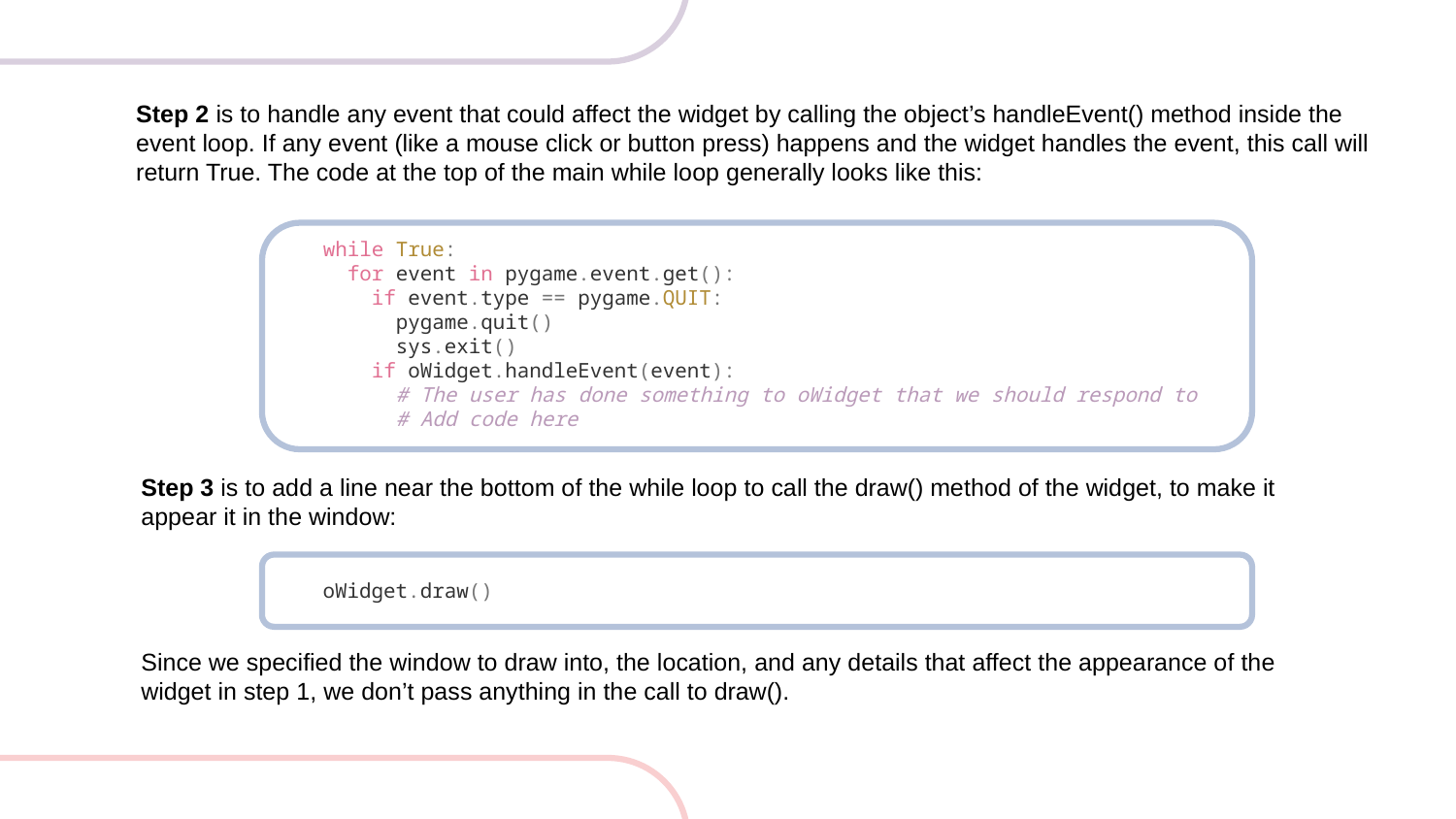

Step 2 is to handle any event that could affect the widget by calling the object’s handleEvent() method inside the event loop. If any event (like a mouse click or button press) happens and the widget handles the event, this call will return True. The code at the top of the main while loop generally looks like this:

while True:
  for event in pygame.event.get():
    if event.type == pygame.QUIT:
      pygame.quit()
      sys.exit()
    if oWidget.handleEvent(event):
      # The user has done something to oWidget that we should respond to
      # Add code here
Step 3 is to add a line near the bottom of the while loop to call the draw() method of the widget, to make it appear it in the window:

oWidget.draw()
Since we specified the window to draw into, the location, and any details that affect the appearance of the widget in step 1, we don’t pass anything in the call to draw().